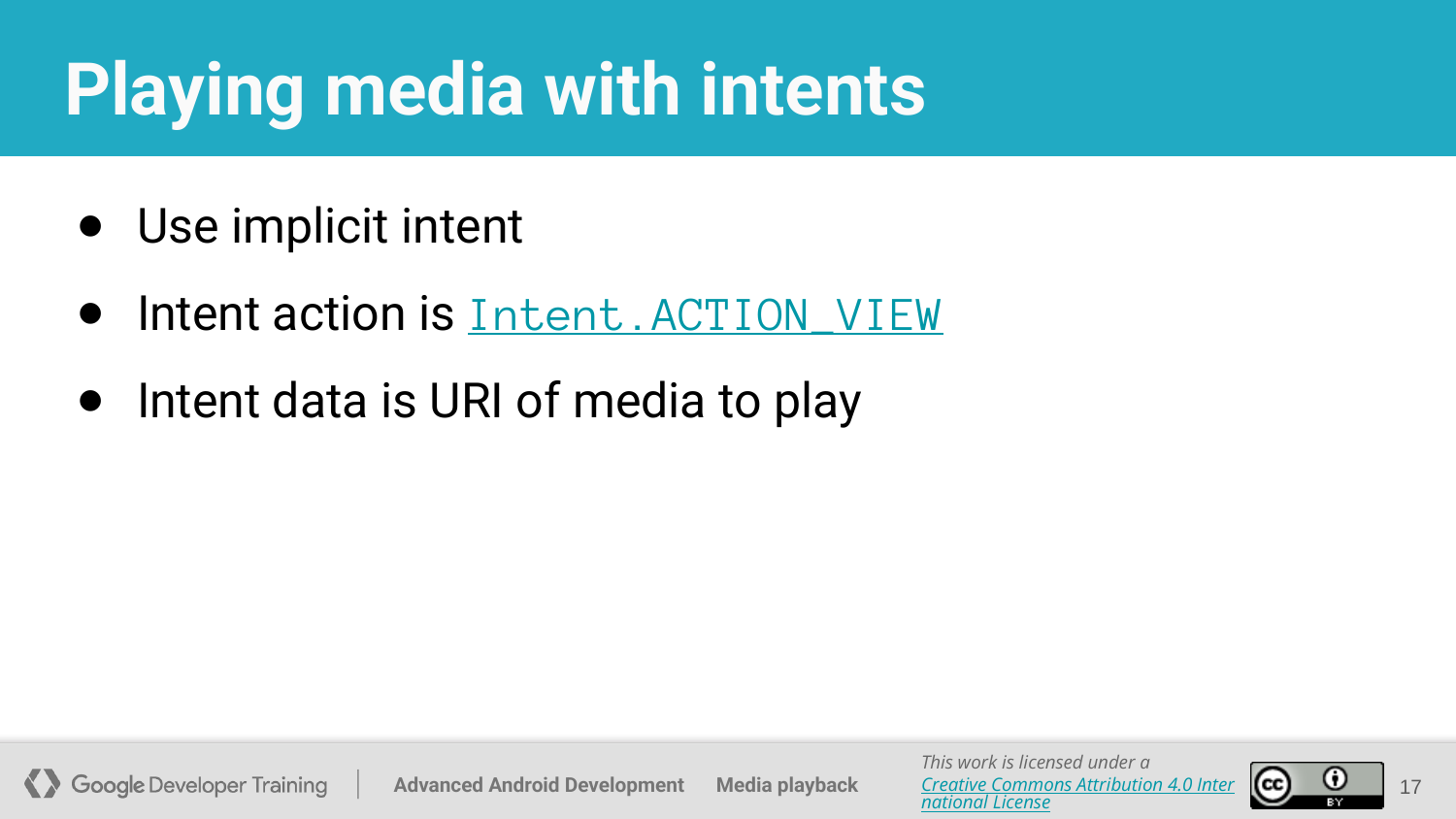

# Playing media with intents
Use implicit intent
Intent action is Intent.ACTION_VIEW
Intent data is URI of media to play

17